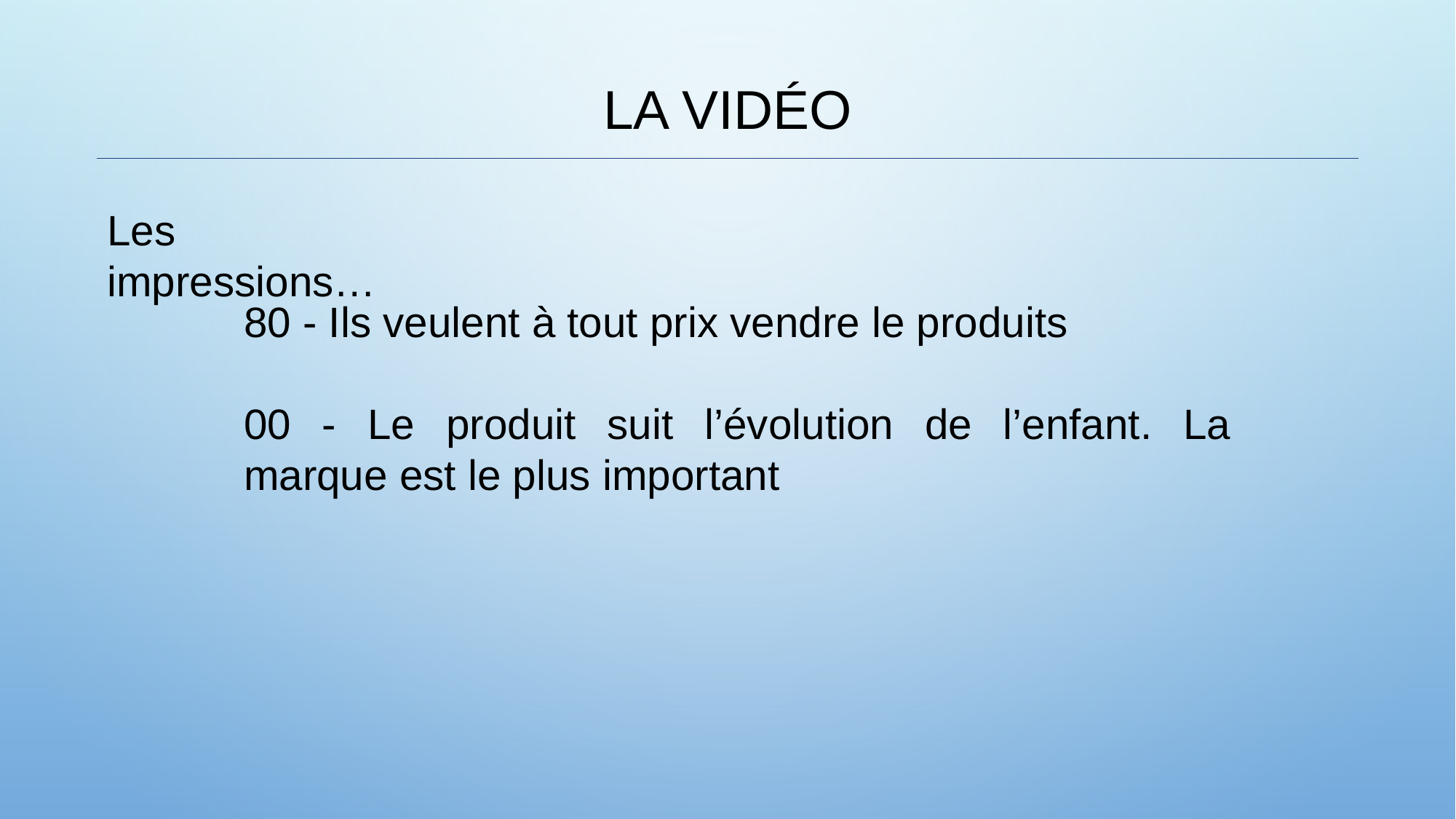

# La vidéo
Les impressions…
80 - Ils veulent à tout prix vendre le produits

00 - Le produit suit l’évolution de l’enfant. La marque est le plus important